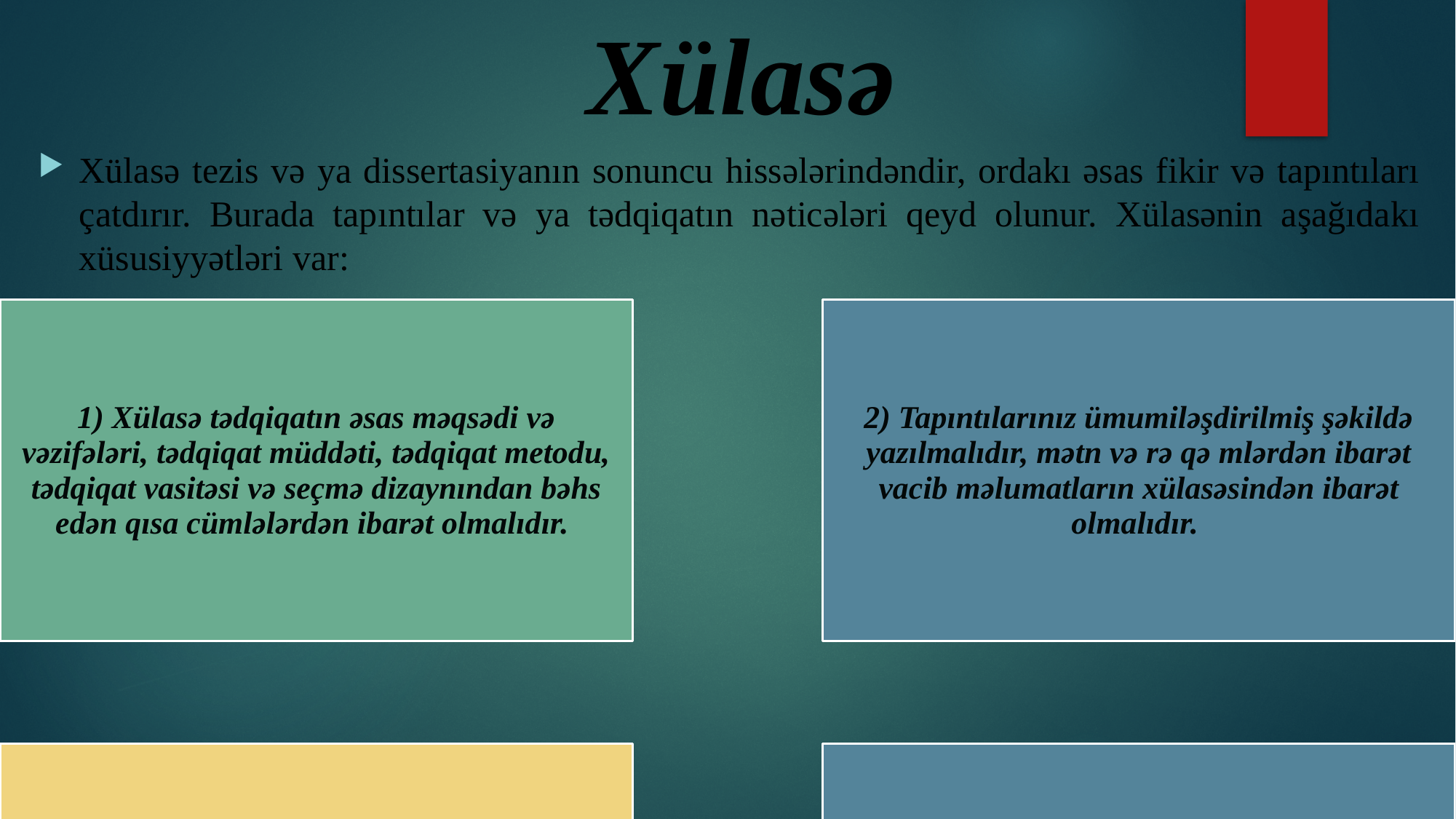

# Xülasə
Xülasə tezis və ya dissertasiyanın sonuncu hissələrindəndir, ordakı əsas fikir və tapıntıları çatdırır. Burada tapıntılar və ya tədqiqatın nəticələri qeyd olunur. Xülasənin aşağıdakı xüsusiyyətləri var:

1) Xülasə tədqiqatın əsas məqsədi və vəzifələri, tədqiqat müddəti, tədqiqat metodu, tədqiqat vasitəsi və seçmə dizaynından bəhs edən qısa cümlələrdən ibarət olmalıdır.
2) Tapıntılarınız ümumiləşdirilmiş şəkildə yazılmalıdır, mətn və rə qə mlərdən ibarət vacib məlumatların xülasəsindən ibarət olmalıdır.